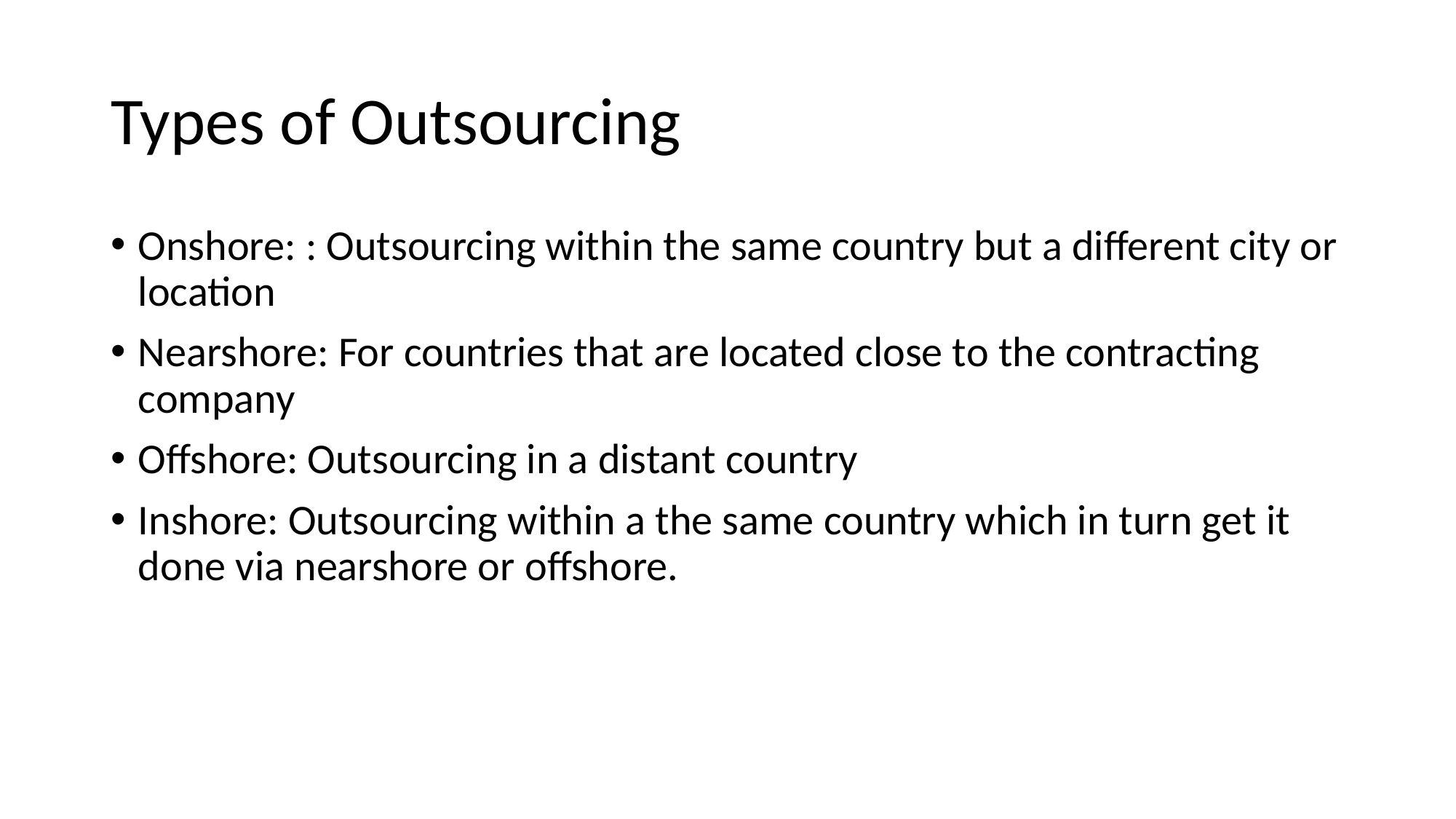

# Types of Outsourcing
Onshore: : Outsourcing within the same country but a different city or location
Nearshore: For countries that are located close to the contracting company
Offshore: Outsourcing in a distant country
Inshore: Outsourcing within a the same country which in turn get it done via nearshore or offshore.